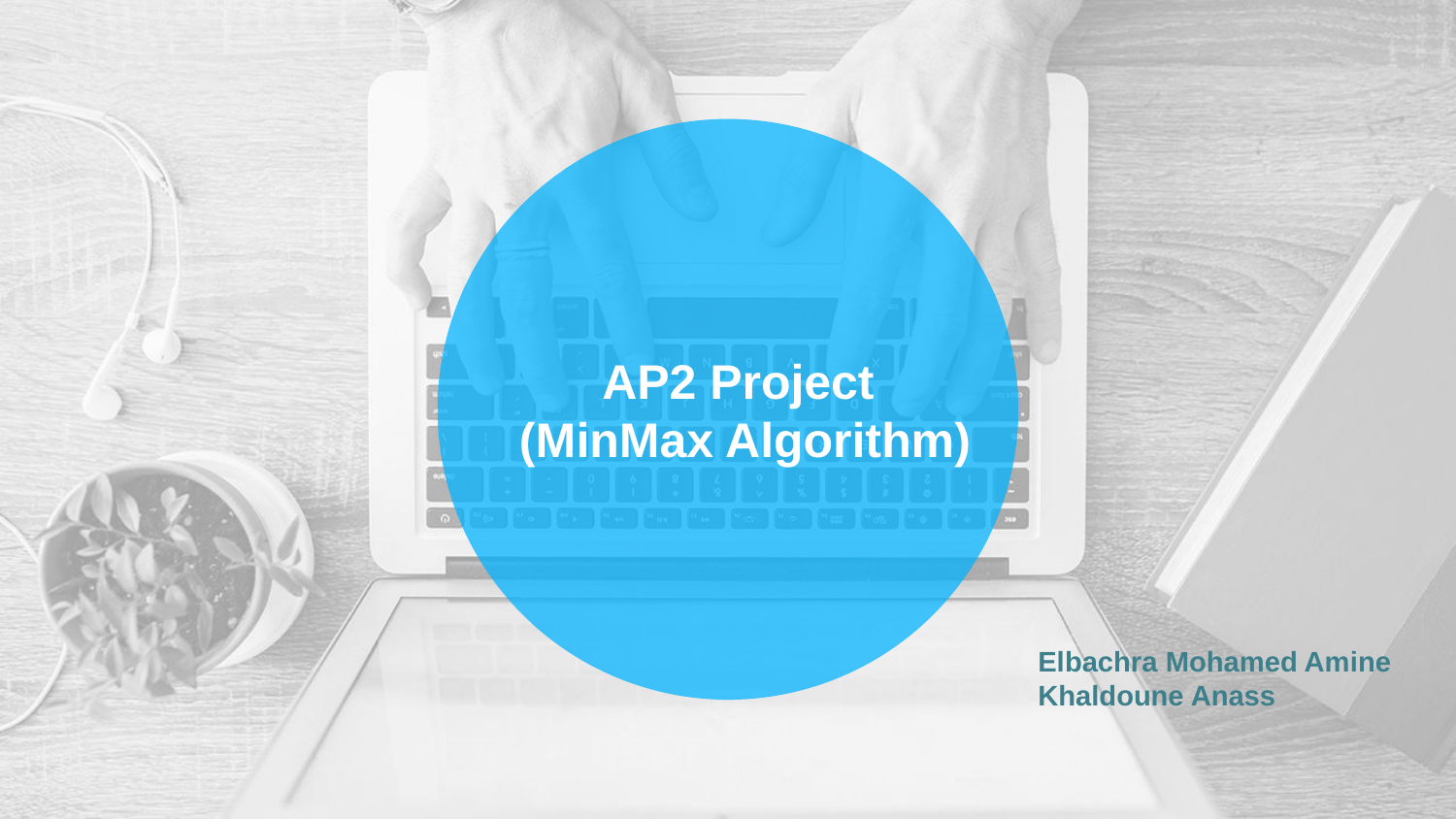

# AP2 Project (MinMax Algorithm)
Elbachra Mohamed Amine
Khaldoune Anass